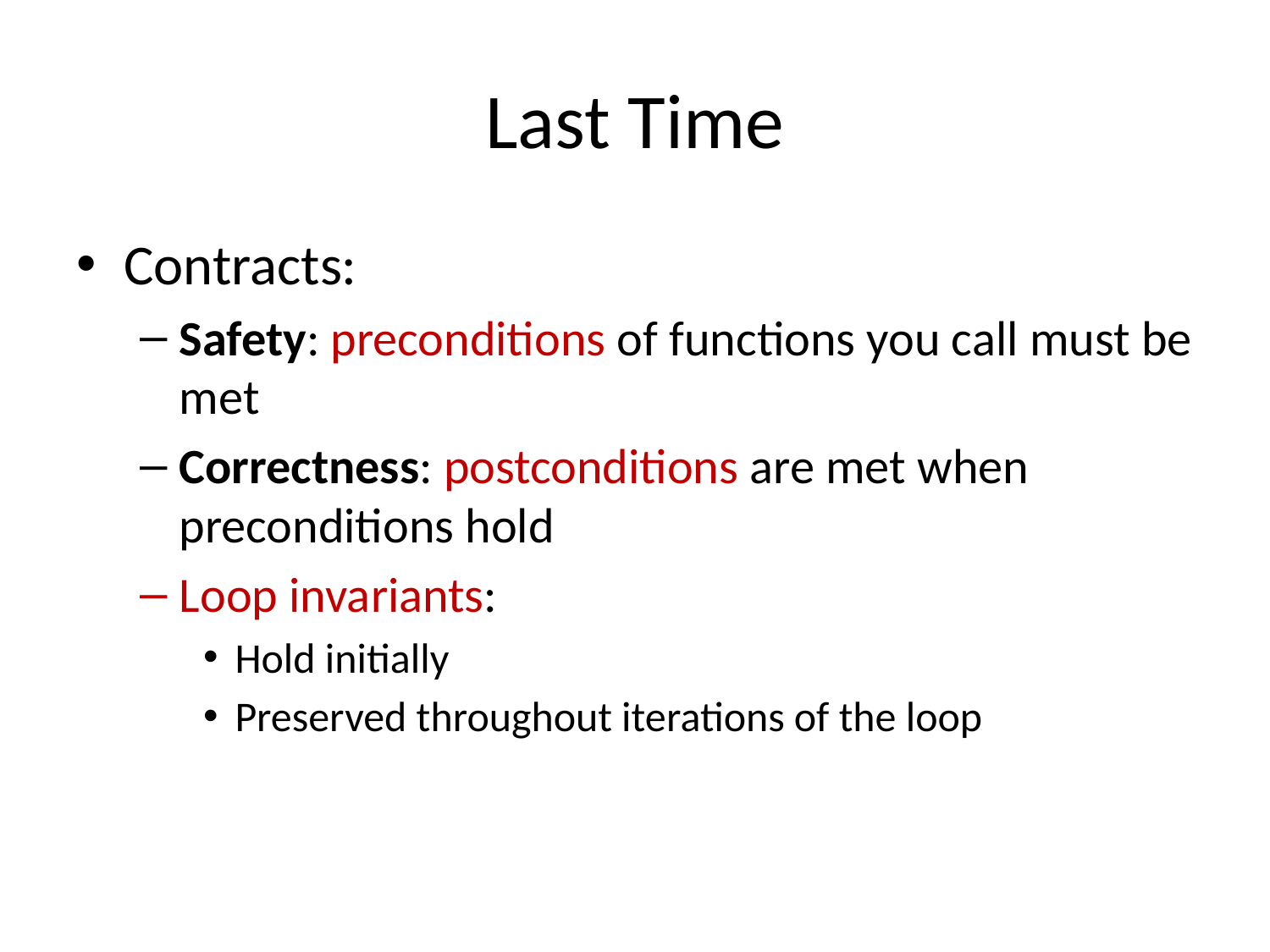

# Last Time
Contracts:
Safety: preconditions of functions you call must be met
Correctness: postconditions are met when preconditions hold
Loop invariants:
Hold initially
Preserved throughout iterations of the loop